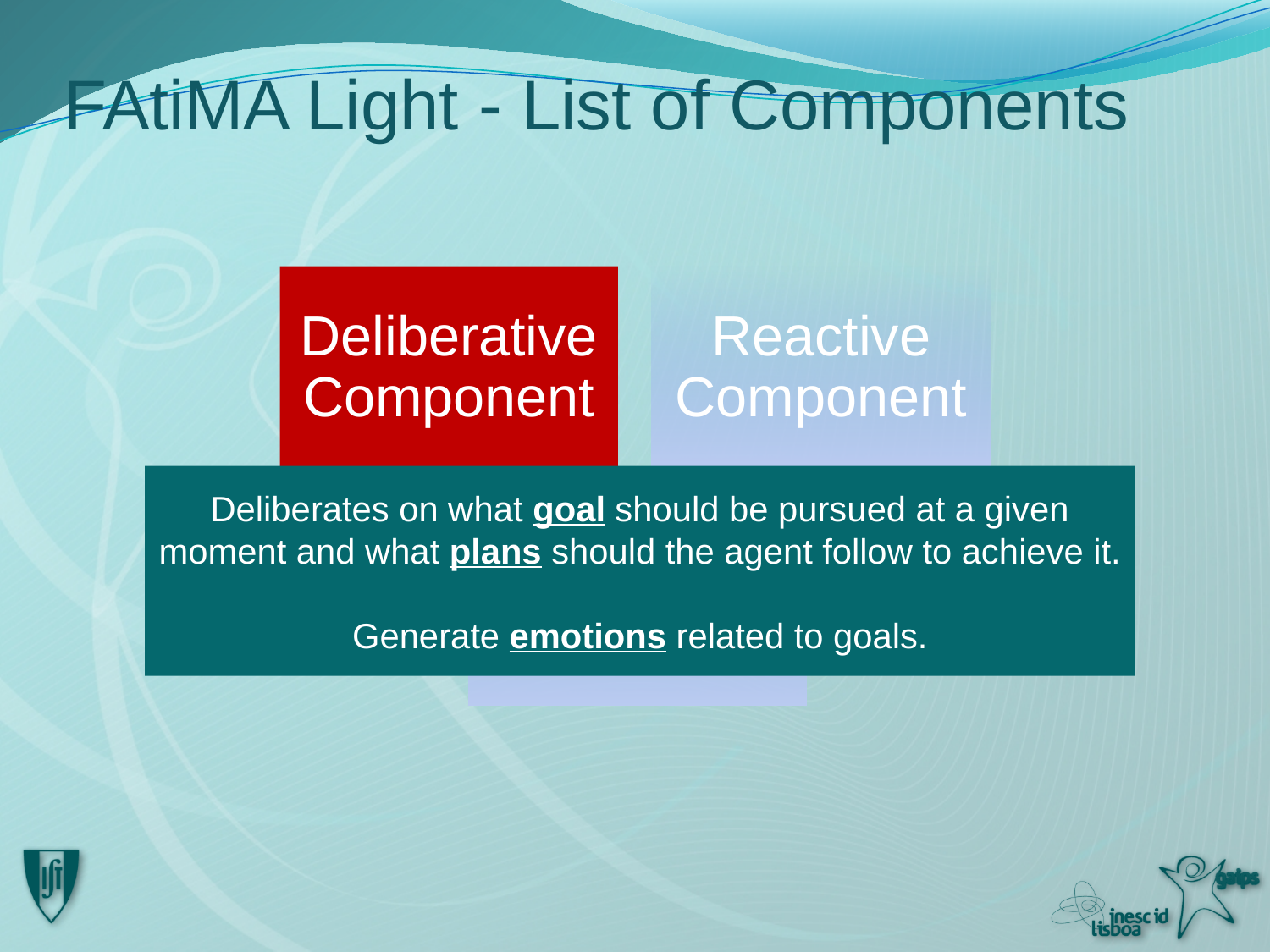

# FAtiMA Light - List of Components
Deliberative Component
Reactive Component
OCC
Deliberates on what goal should be pursued at a given moment and what plans should the agent follow to achieve it.

Generate emotions related to goals.